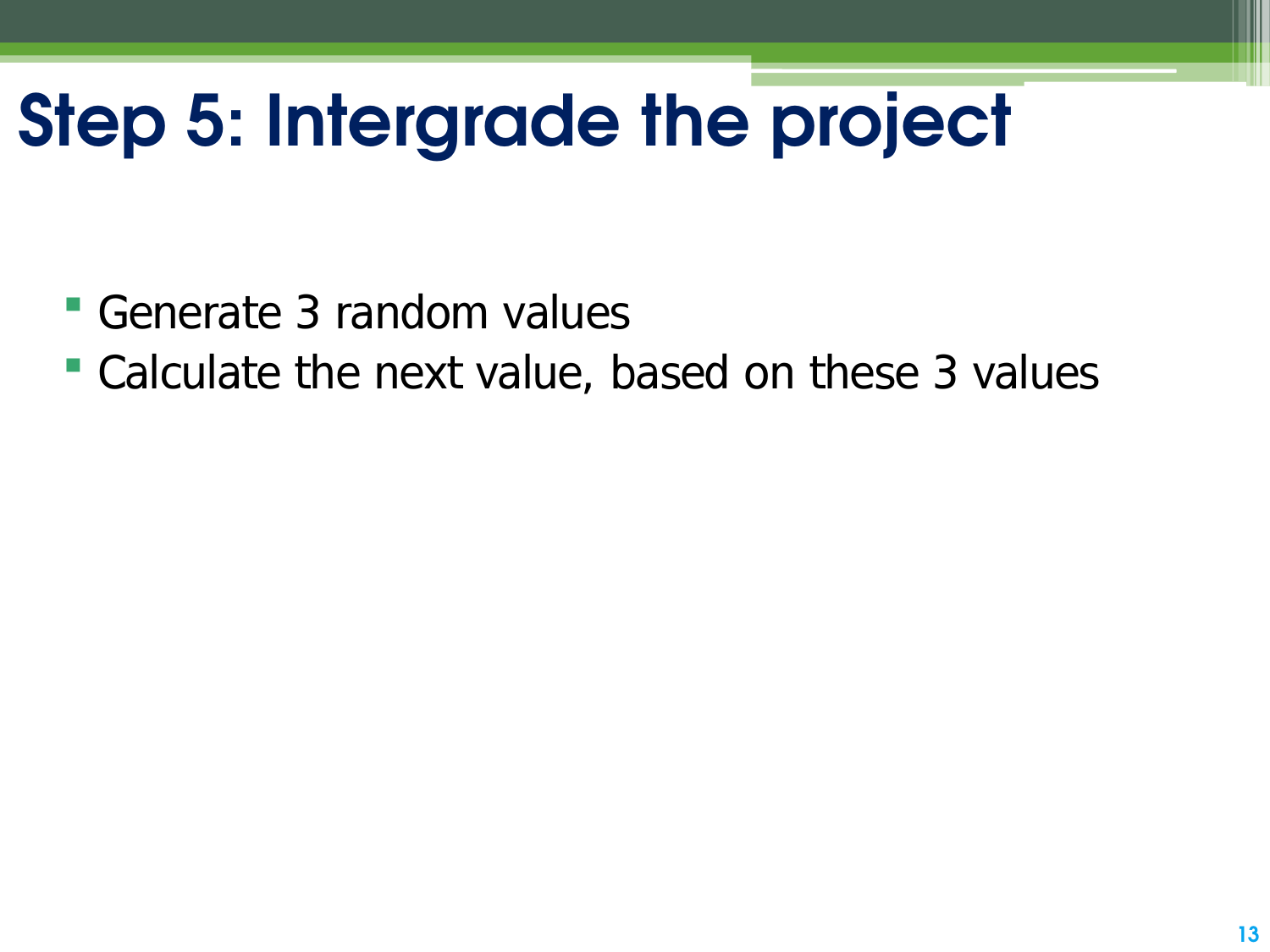

# Step 5: Intergrade the project
Generate 3 random values
Calculate the next value, based on these 3 values